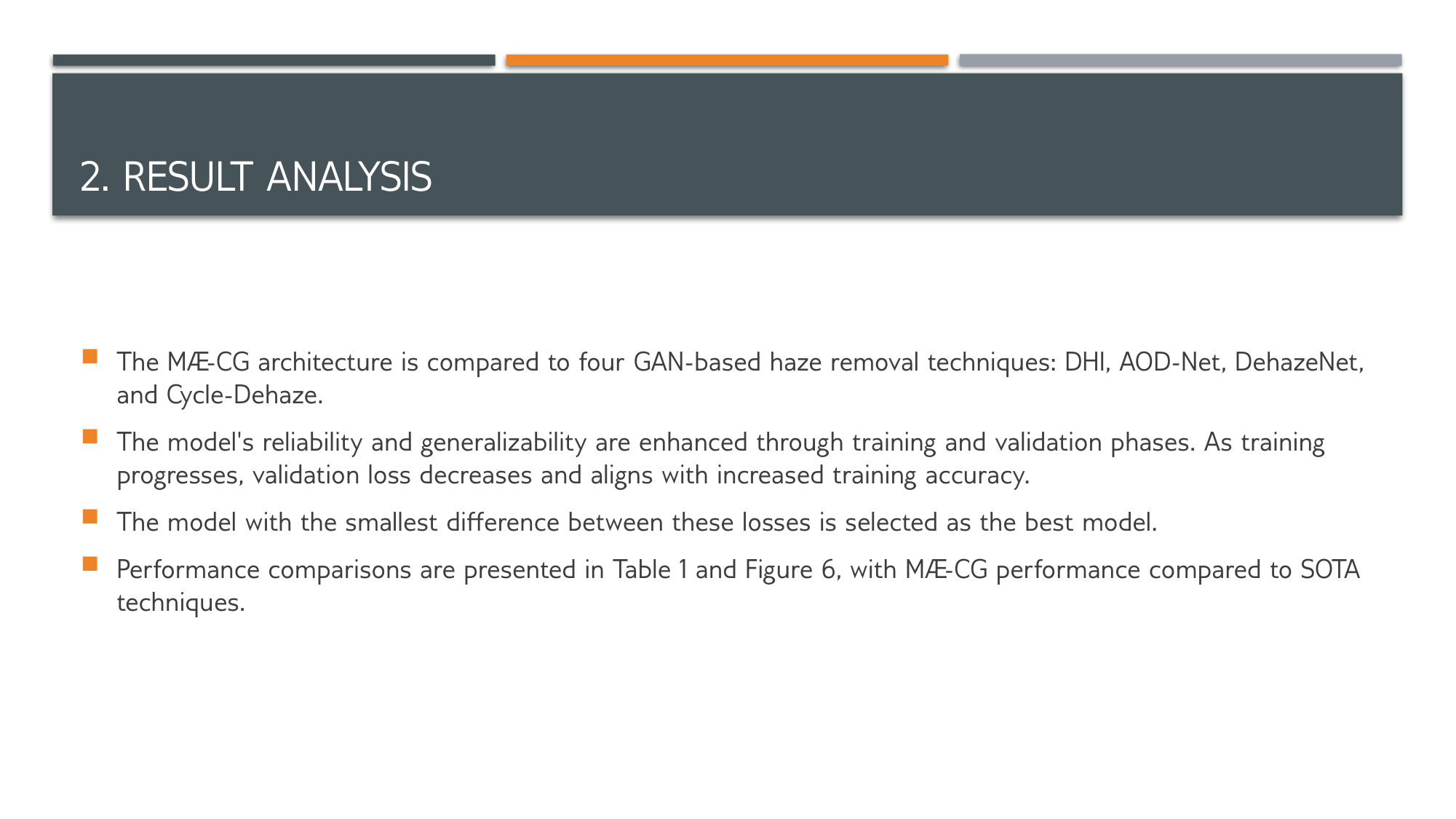

# 2. Result Analysis
The MAE-CG architecture is compared to four GAN-based haze removal techniques: DHI, AOD-Net, DehazeNet, and Cycle-Dehaze.
The model's reliability and generalizability are enhanced through training and validation phases. As training progresses, validation loss decreases and aligns with increased training accuracy.
The model with the smallest difference between these losses is selected as the best model.
Performance comparisons are presented in Table 1 and Figure 6, with MAE-CG performance compared to SOTA techniques.